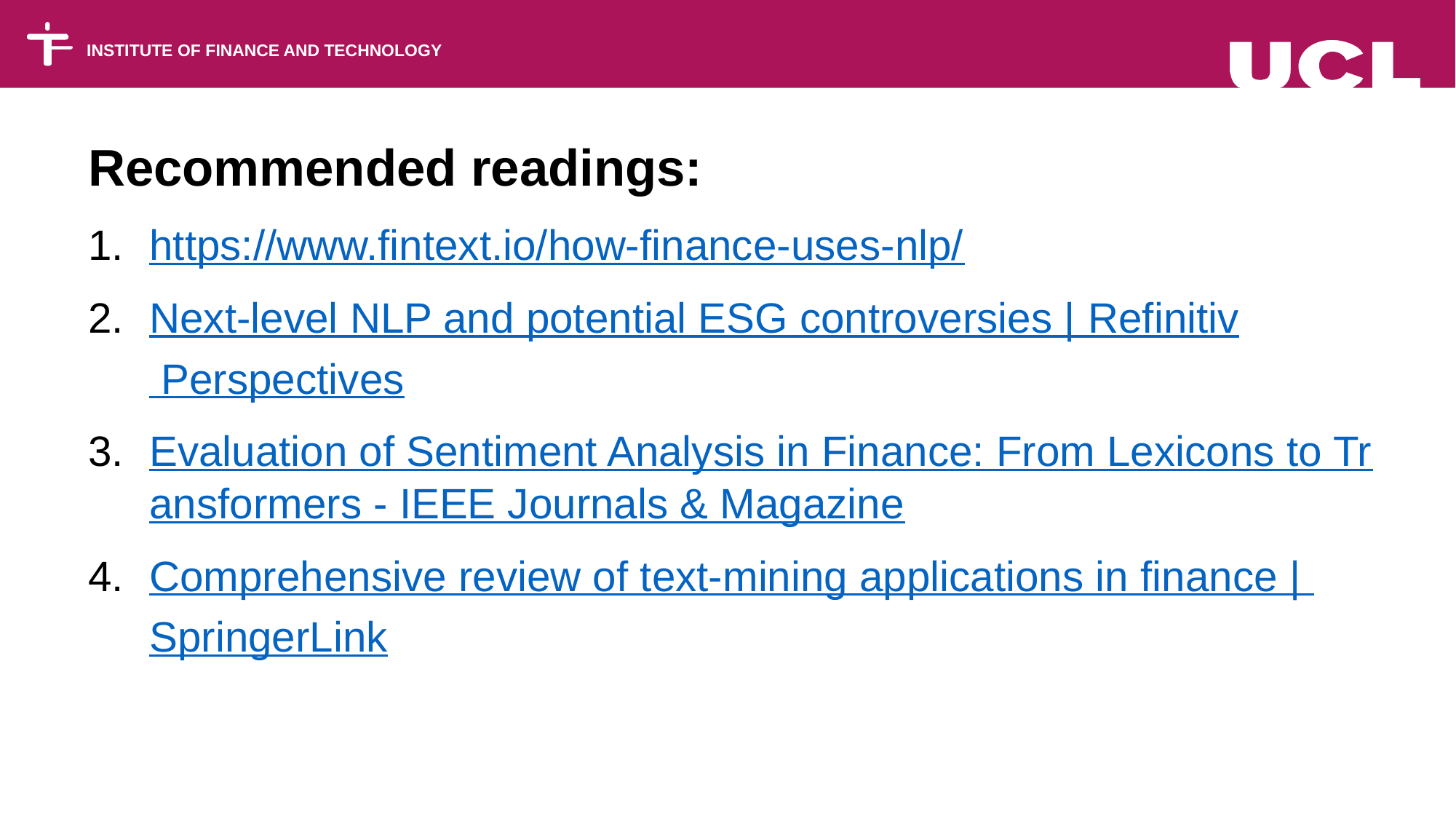

Recommended readings:
https://www.fintext.io/how-finance-uses-nlp/
Next-level NLP and potential ESG controversies | Refinitiv Perspectives
Evaluation of Sentiment Analysis in Finance: From Lexicons to Transformers - IEEE Journals & Magazine
Comprehensive review of text-mining applications in finance | SpringerLink